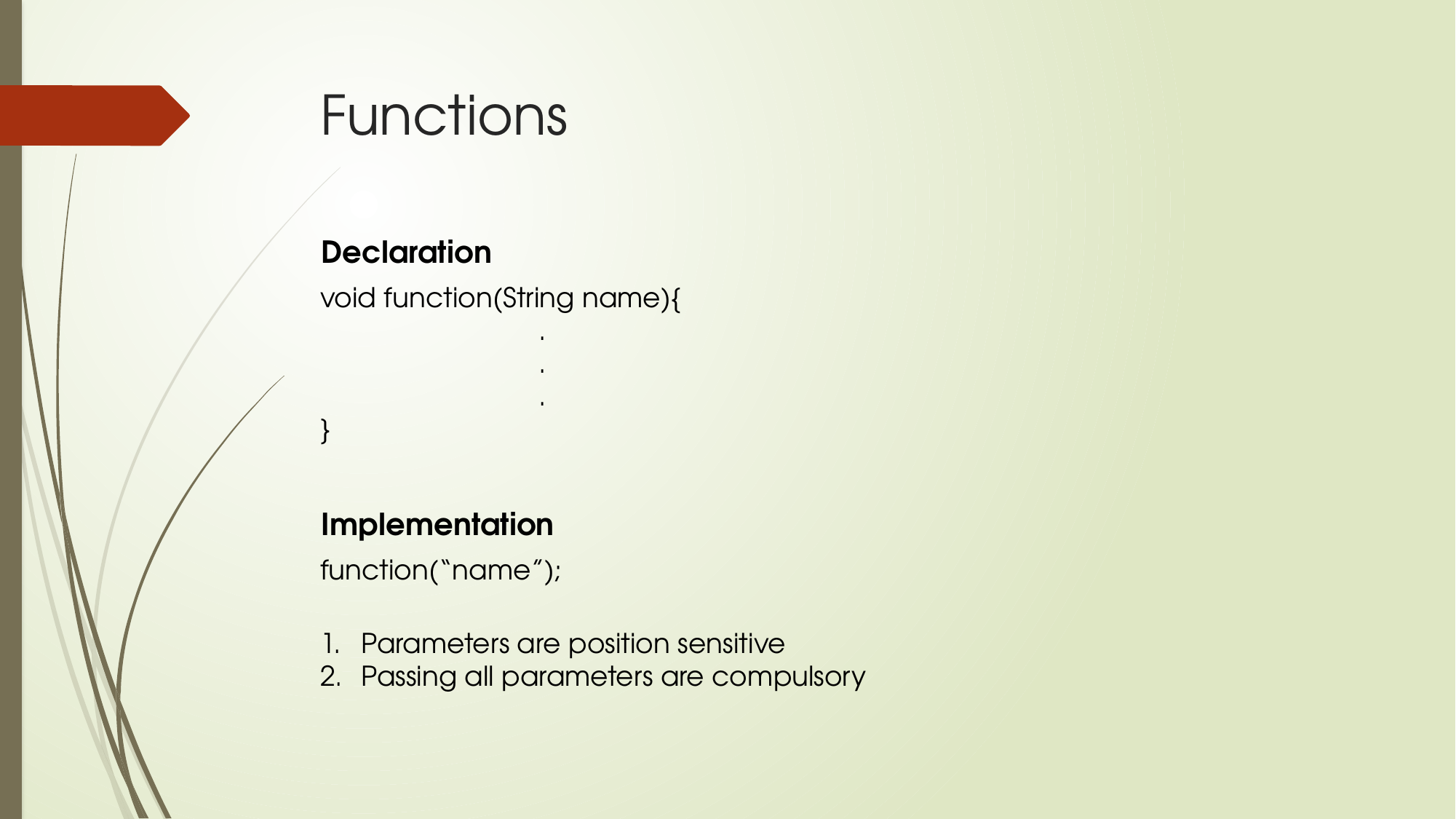

# Functions
Declaration
void function(String name){
		.
		.
		.
}
Implementation
function(“name”);
Parameters are position sensitive
Passing all parameters are compulsory